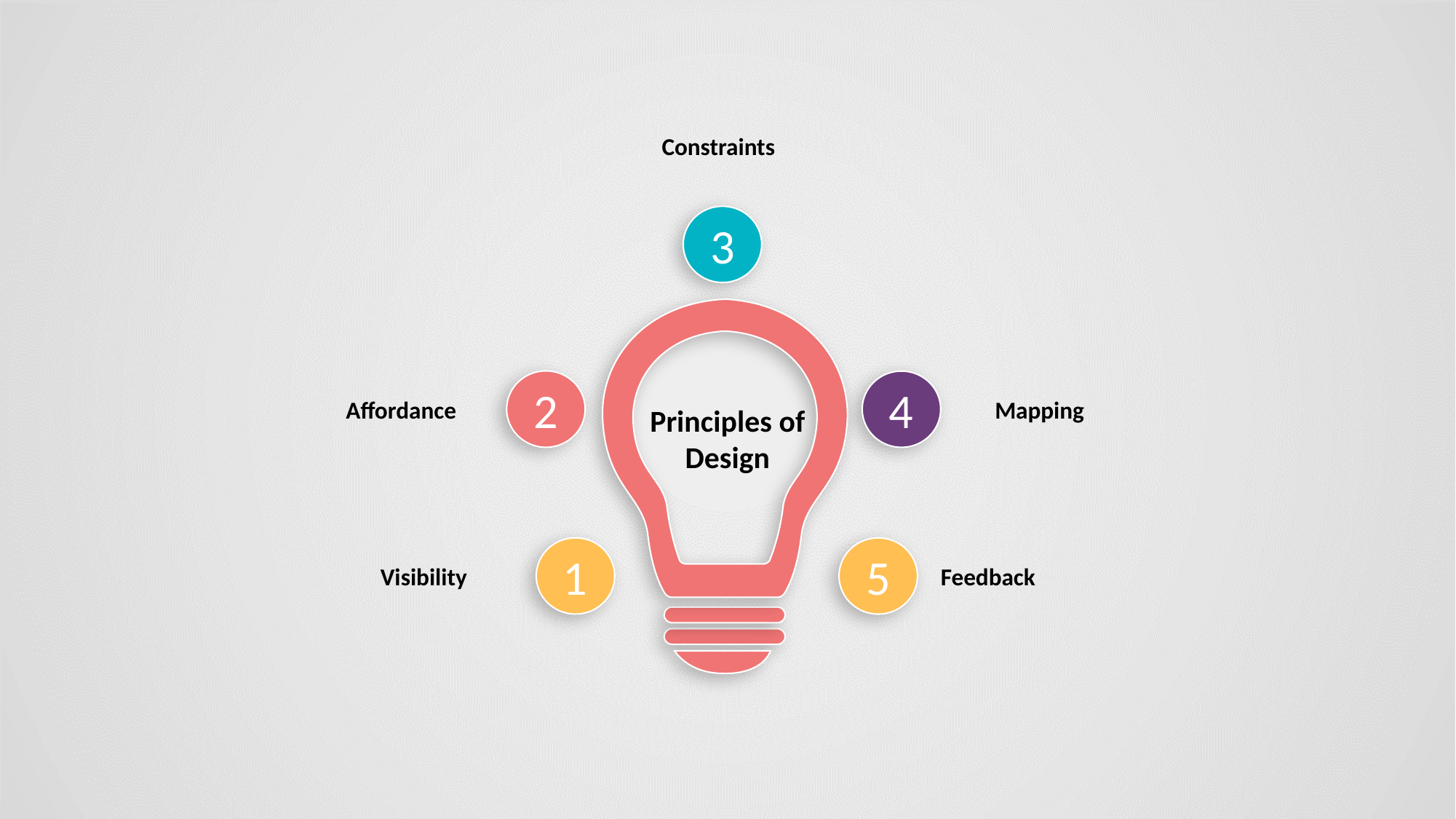

Constraints
3

2
4
Affordance
Mapping
Principles of Design
1
5
Visibility
Feedback